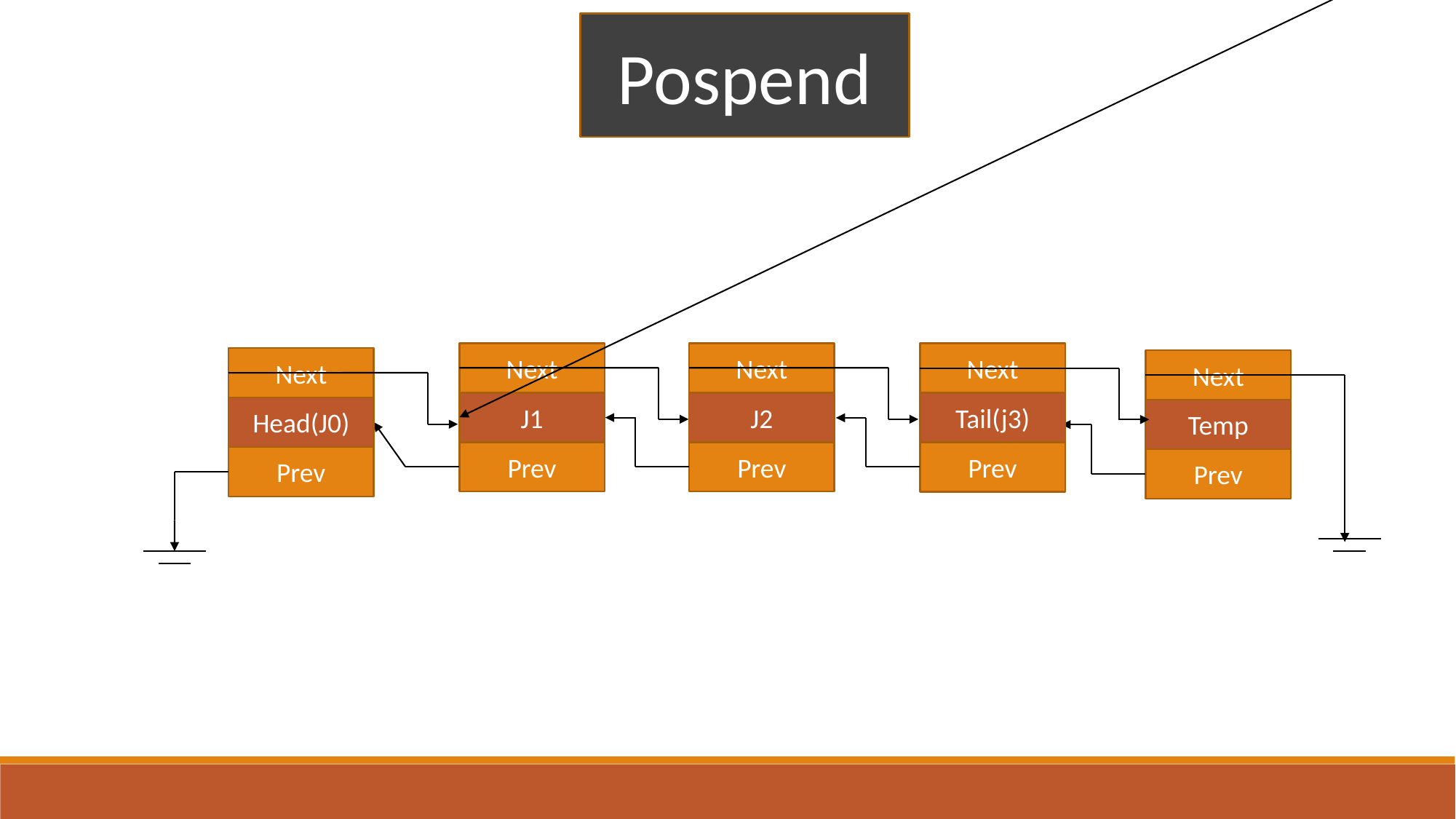

Next
PTR
Prev
Pospend
Next
J1
Prev
Next
J2
Prev
Next
Tail(j3)
Prev
Next
Head(J0)
Prev
Next
Temp
Prev